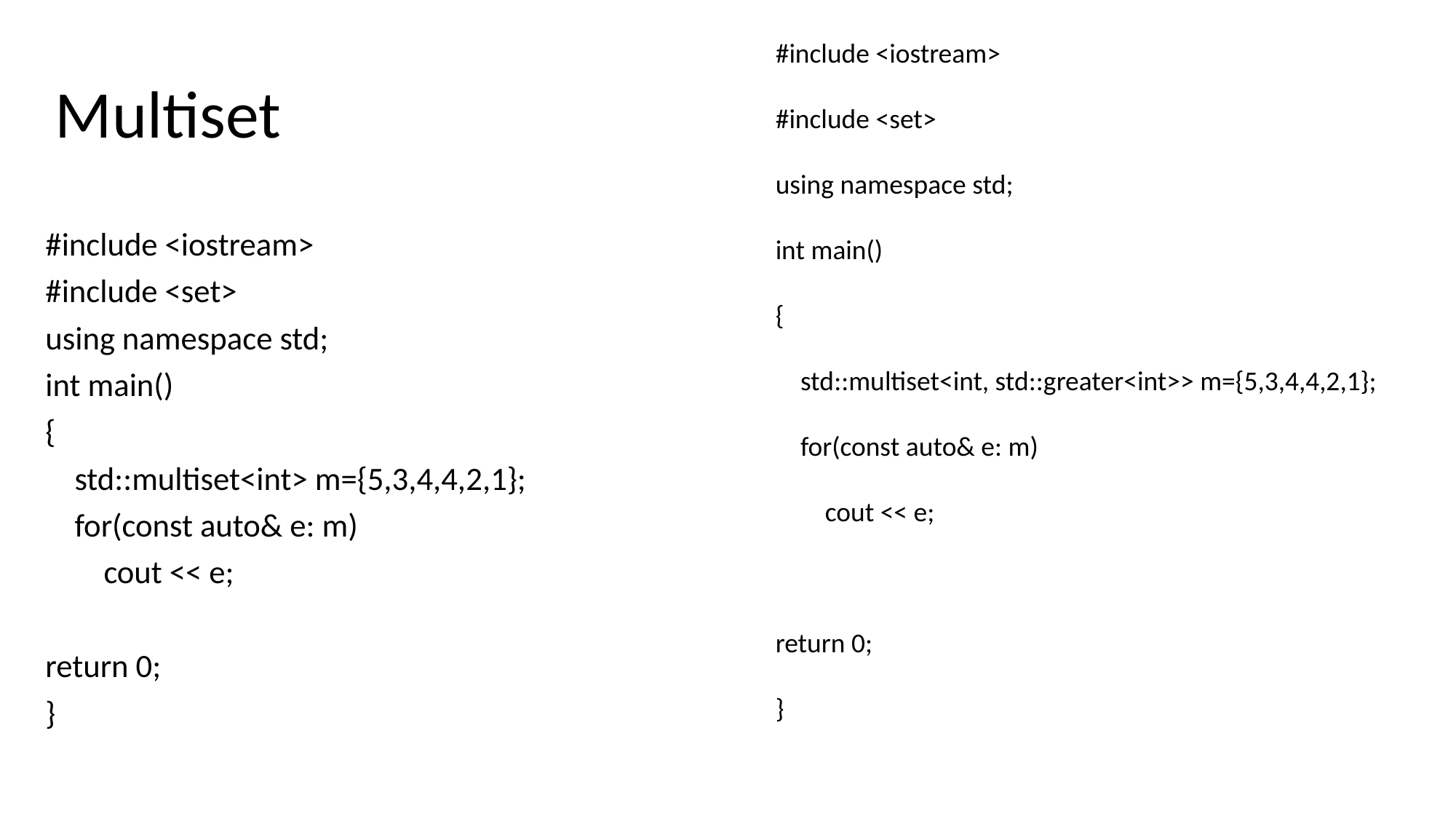

# Multiset
#include <iostream>

#include <set>

using namespace std;

int main()

{

    std::multiset<int, std::greater<int>> m={5,3,4,4,2,1};

    for(const auto& e: m)

        cout << e;

return 0;

}

#include <iostream>
#include <set>
using namespace std;
int main()
{
    std::multiset<int> m={5,3,4,4,2,1};
    for(const auto& e: m)
        cout << e;

return 0;
}